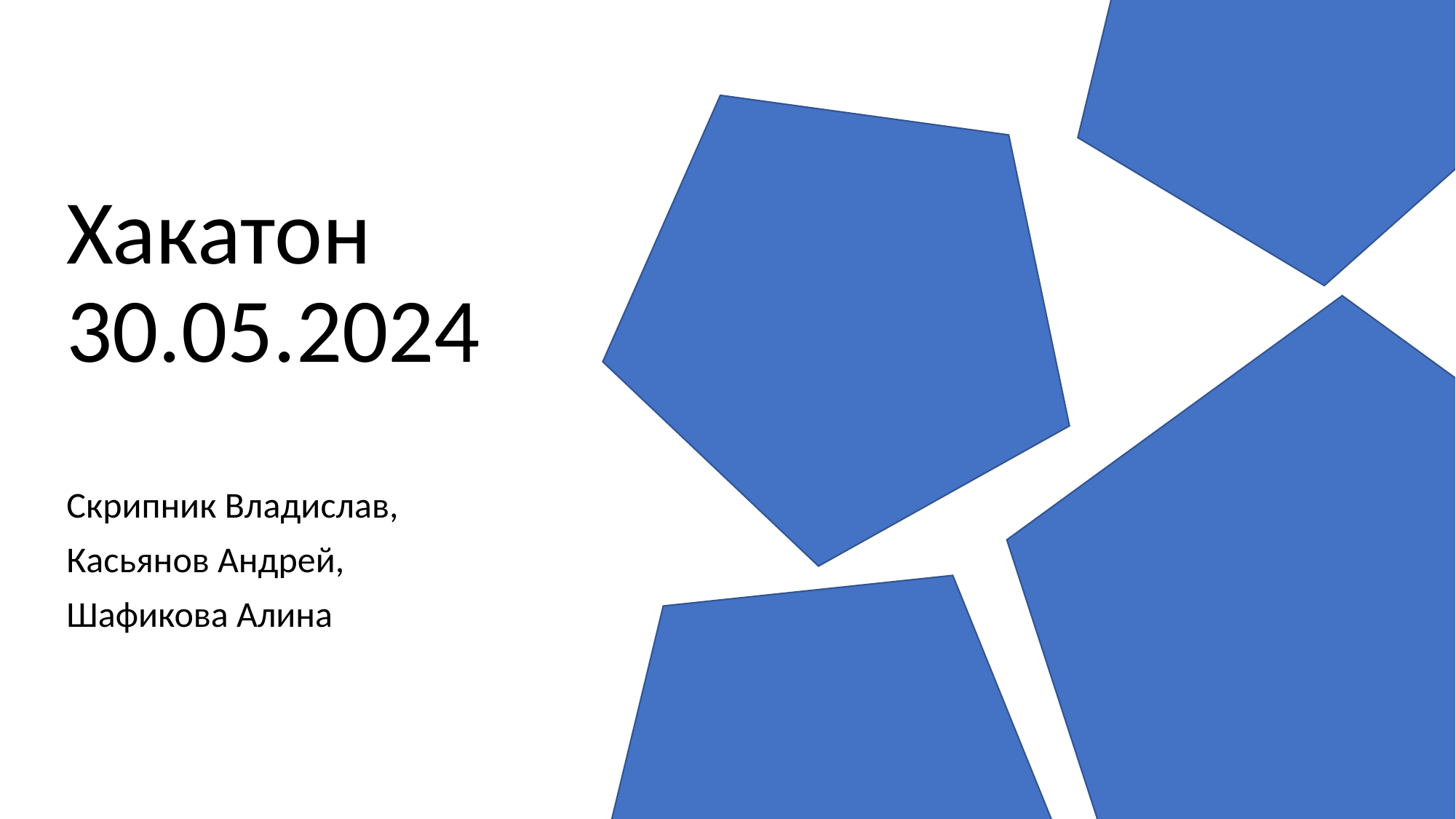

# Хакатон 30.05.2024

Скрипник Владислав,
Касьянов Андрей,
Шафикова Алина